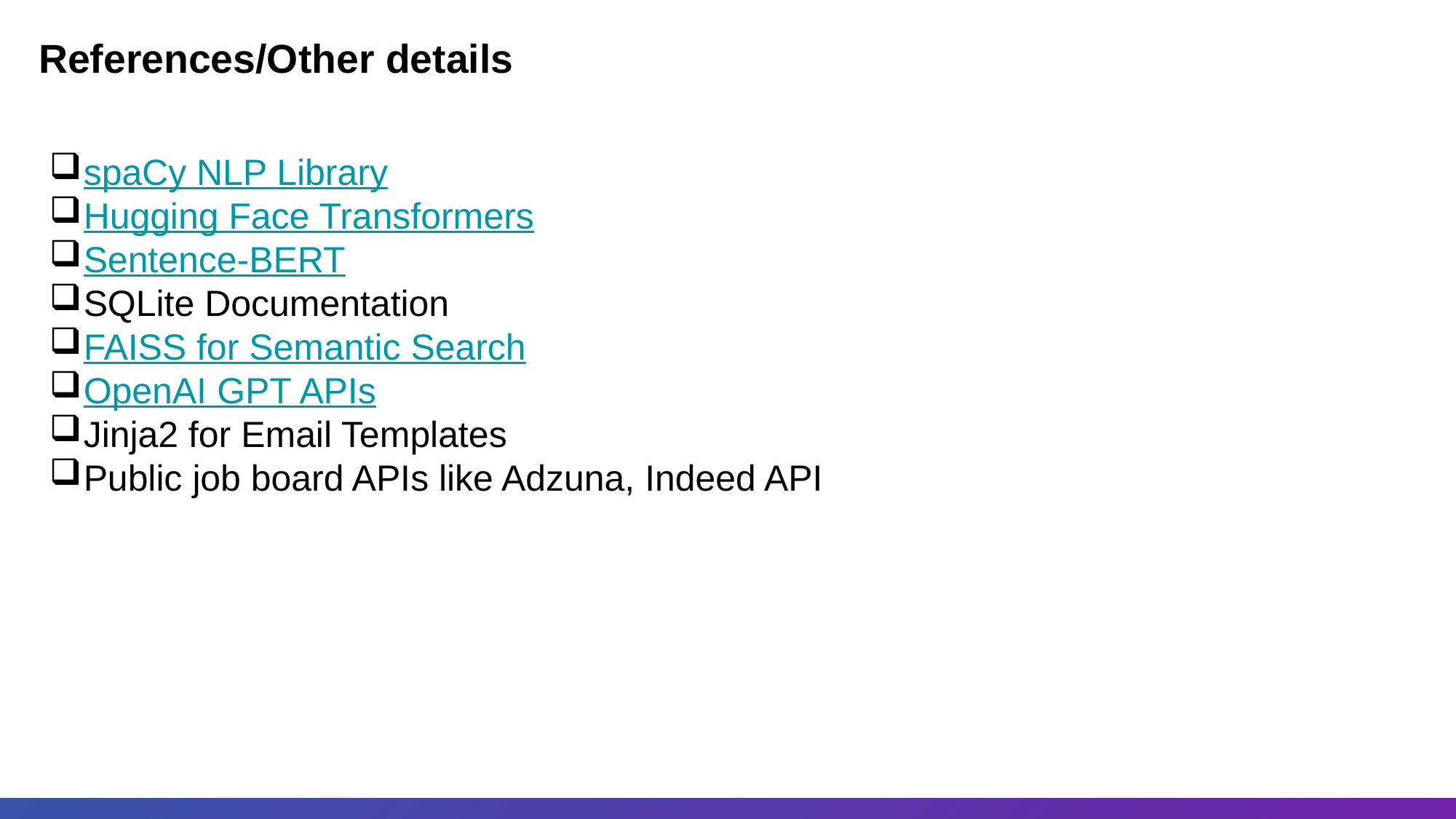

References/Other details
spaCy NLP Library
Hugging Face Transformers
Sentence-BERT
SQLite Documentation
FAISS for Semantic Search
OpenAI GPT APIs
Jinja2 for Email Templates
Public job board APIs like Adzuna, Indeed API